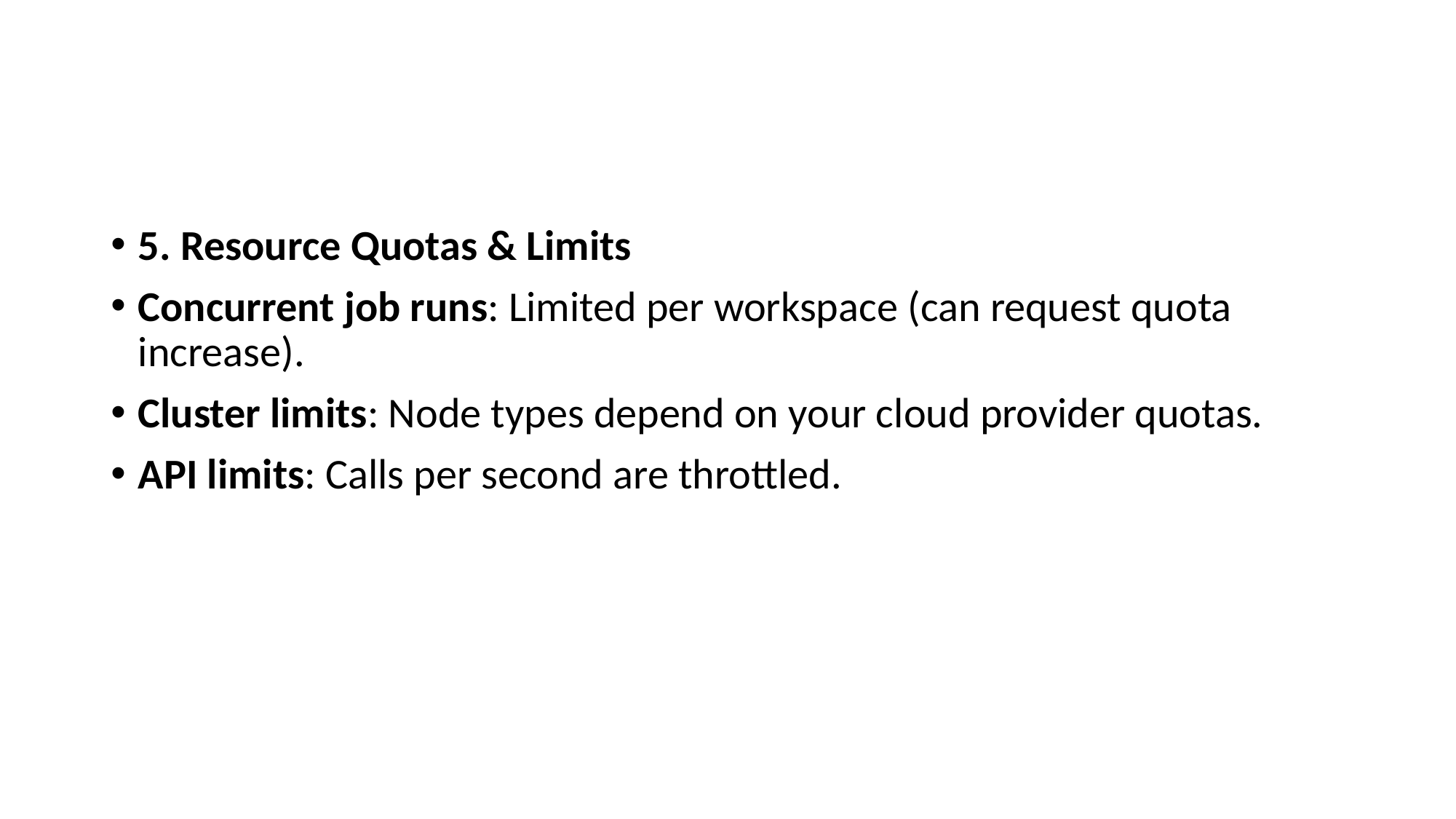

#
5. Resource Quotas & Limits
Concurrent job runs: Limited per workspace (can request quota increase).
Cluster limits: Node types depend on your cloud provider quotas.
API limits: Calls per second are throttled.